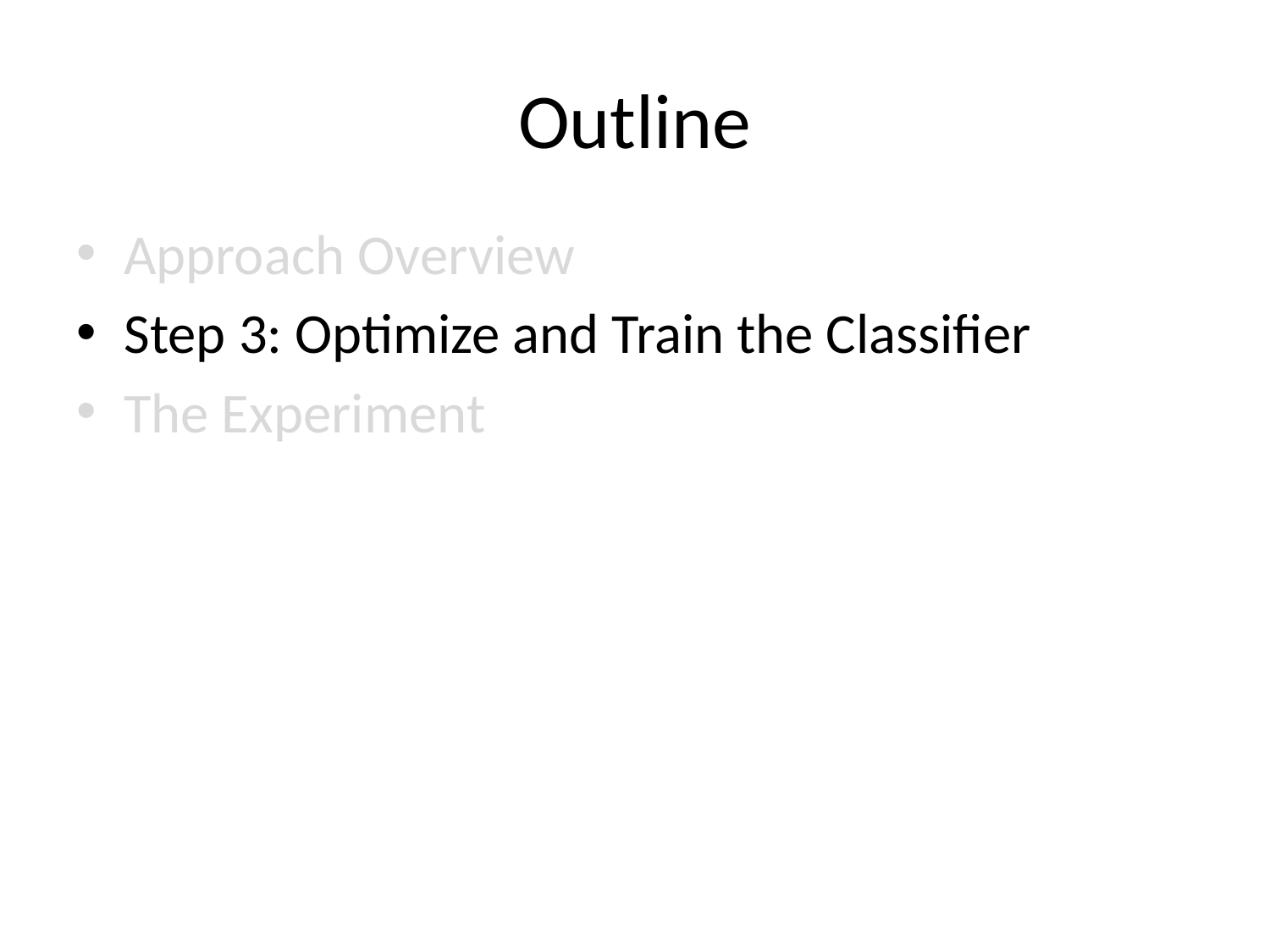

# Outline
Approach Overview
Step 3: Optimize and Train the Classifier
The Experiment